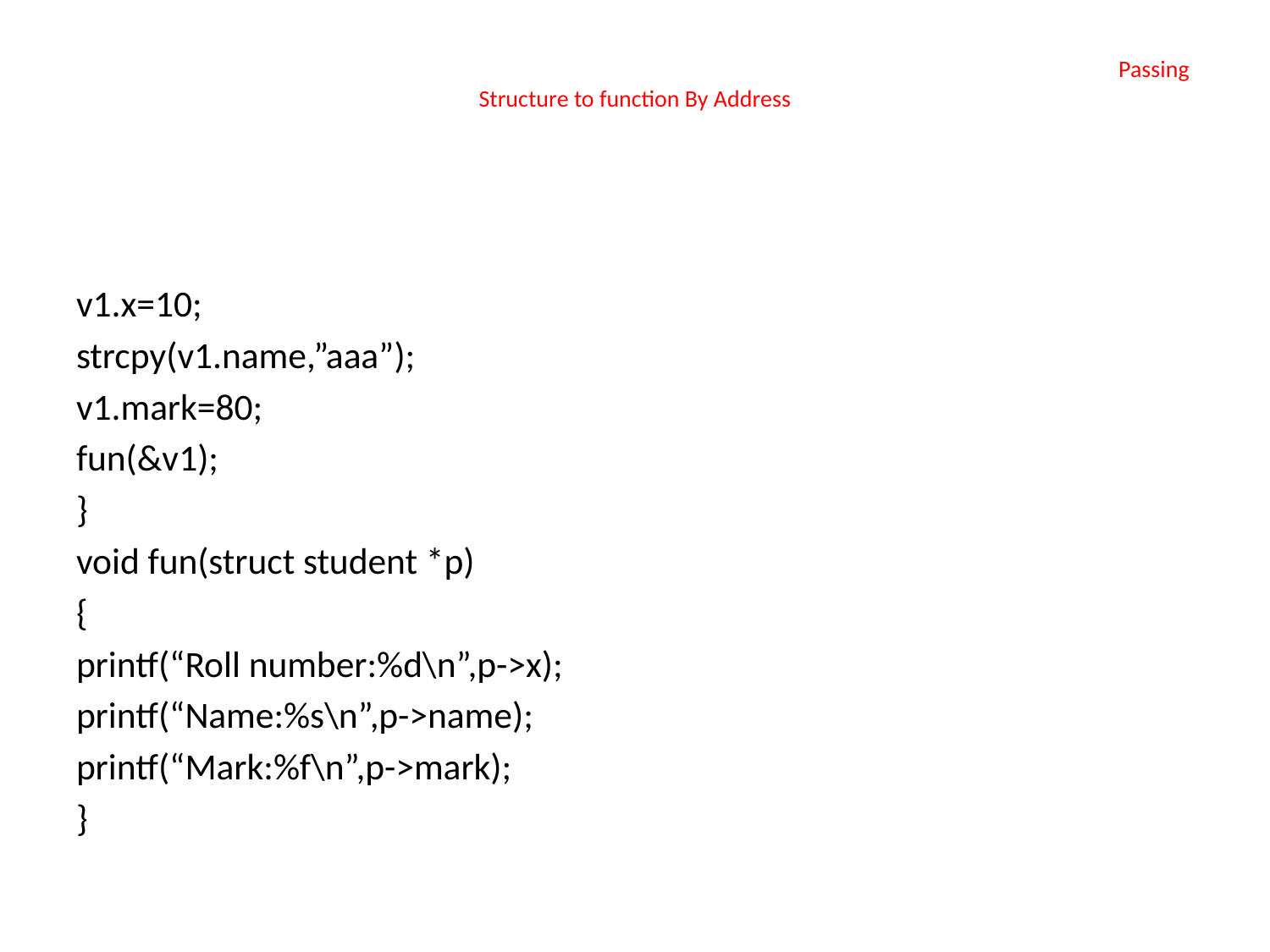

# Passing Structure to function By Address

v1.x=10;
strcpy(v1.name,”aaa”);
v1.mark=80;
fun(&v1);
}
void fun(struct student *p)
{
printf(“Roll number:%d\n”,p->x);
printf(“Name:%s\n”,p->name);
printf(“Mark:%f\n”,p->mark);
}